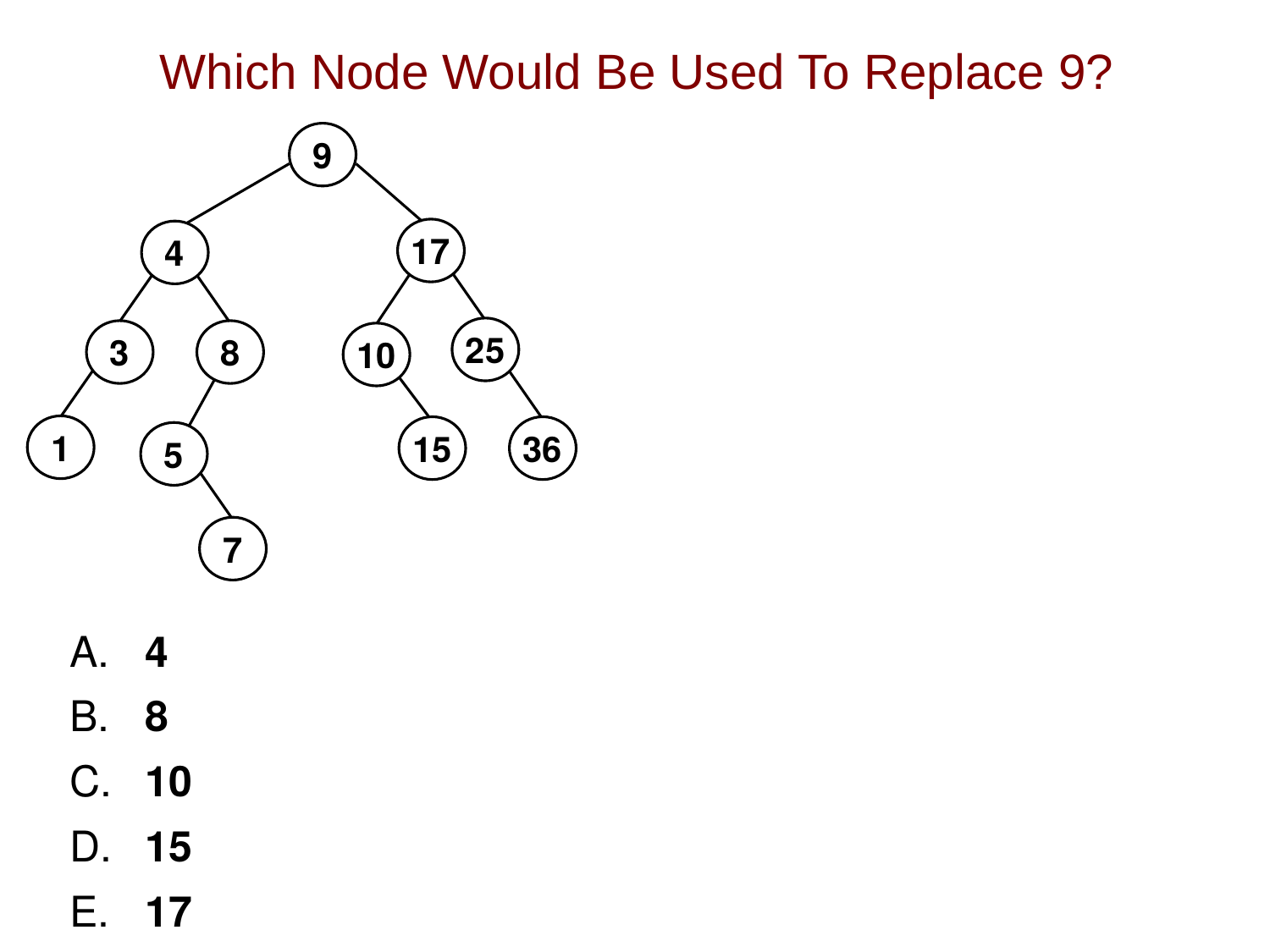

# Which Node Would Be Used To Replace 9?
9

17
4

25
3
8
10

1
15
36
5

7
 4
 8
 10
 15
 17